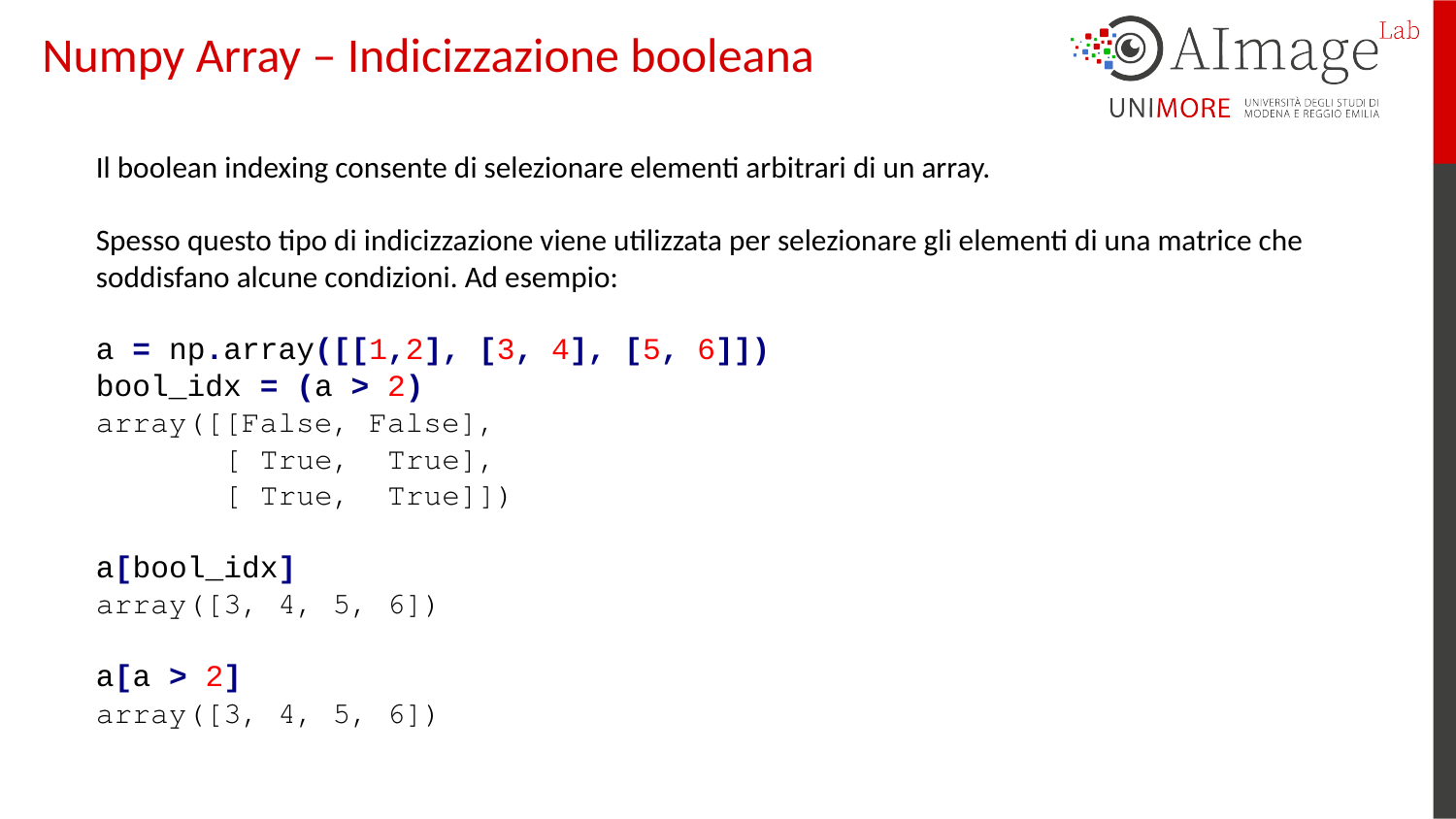

# Numpy Array – Indicizzazione booleana
Il boolean indexing consente di selezionare elementi arbitrari di un array.

Spesso questo tipo di indicizzazione viene utilizzata per selezionare gli elementi di una matrice che soddisfano alcune condizioni. Ad esempio:

a = np.array([[1,2], [3, 4], [5, 6]])
bool_idx = (a > 2)
array([[False, False],
       [ True,  True],
       [ True,  True]])

a[bool_idx]
array([3, 4, 5, 6])

a[a > 2]
array([3, 4, 5, 6])